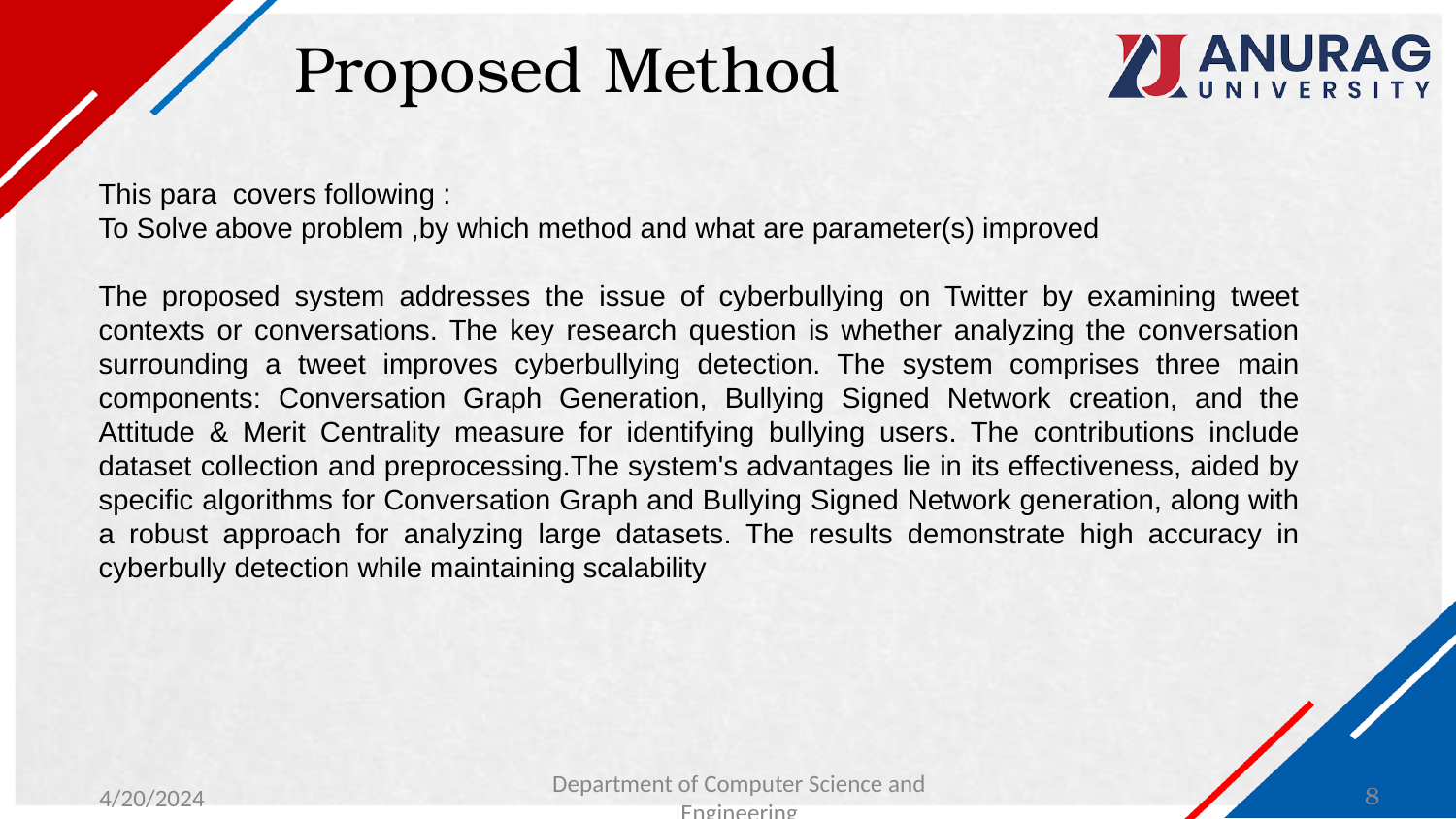

# Proposed Method
This para  covers following :
To Solve above problem ,by which method and what are parameter(s) improved

The proposed system addresses the issue of cyberbullying on Twitter by examining tweet contexts or conversations. The key research question is whether analyzing the conversation surrounding a tweet improves cyberbullying detection. The system comprises three main components: Conversation Graph Generation, Bullying Signed Network creation, and the Attitude & Merit Centrality measure for identifying bullying users. The contributions include dataset collection and preprocessing.The system's advantages lie in its effectiveness, aided by specific algorithms for Conversation Graph and Bullying Signed Network generation, along with a robust approach for analyzing large datasets. The results demonstrate high accuracy in cyberbully detection while maintaining scalability

4/20/2024
Department of Computer Science and Engineering
8